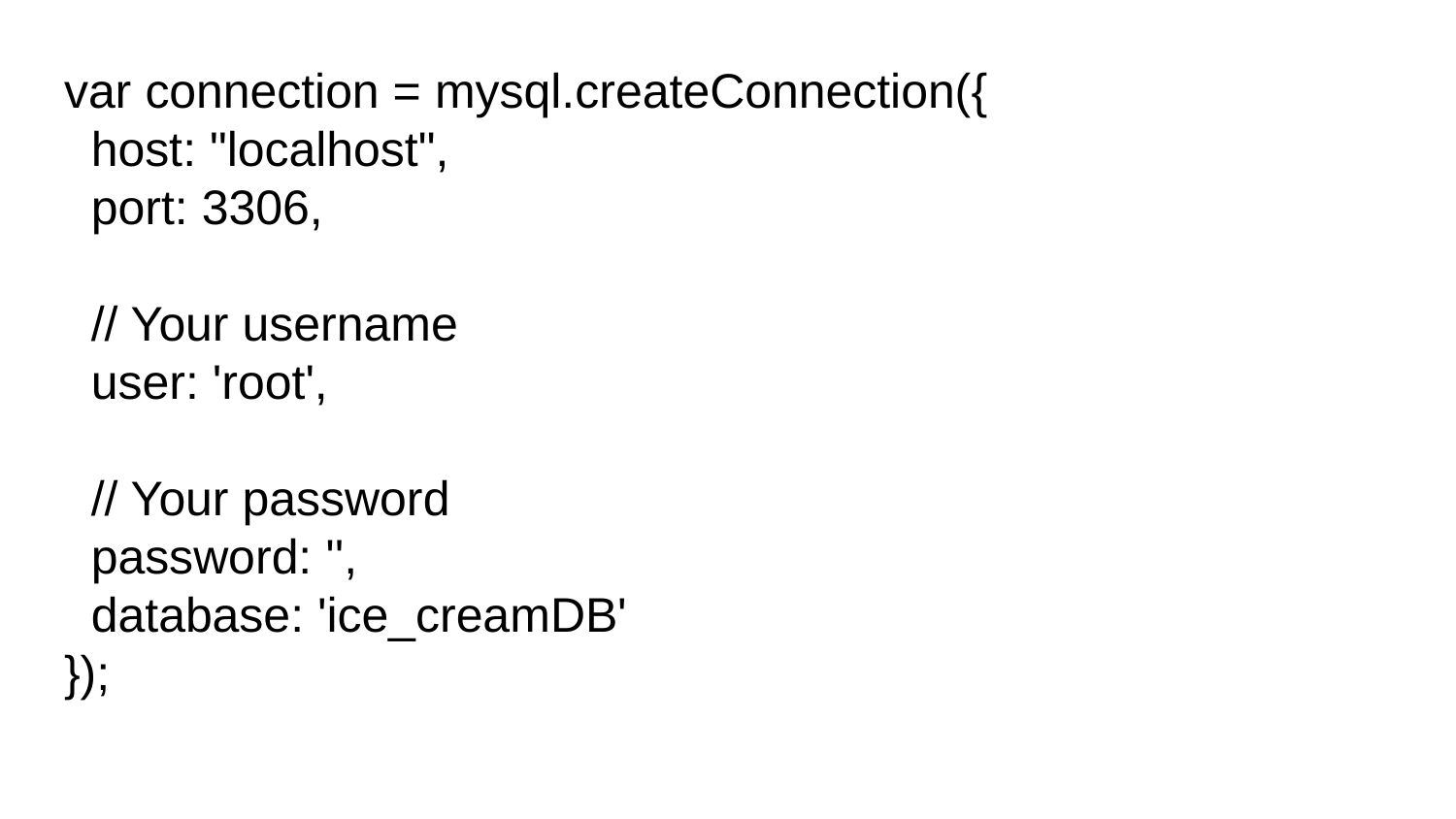

# var connection = mysql.createConnection({ host: "localhost", port: 3306, // Your username user: 'root', // Your password password: '', database: 'ice_creamDB' });